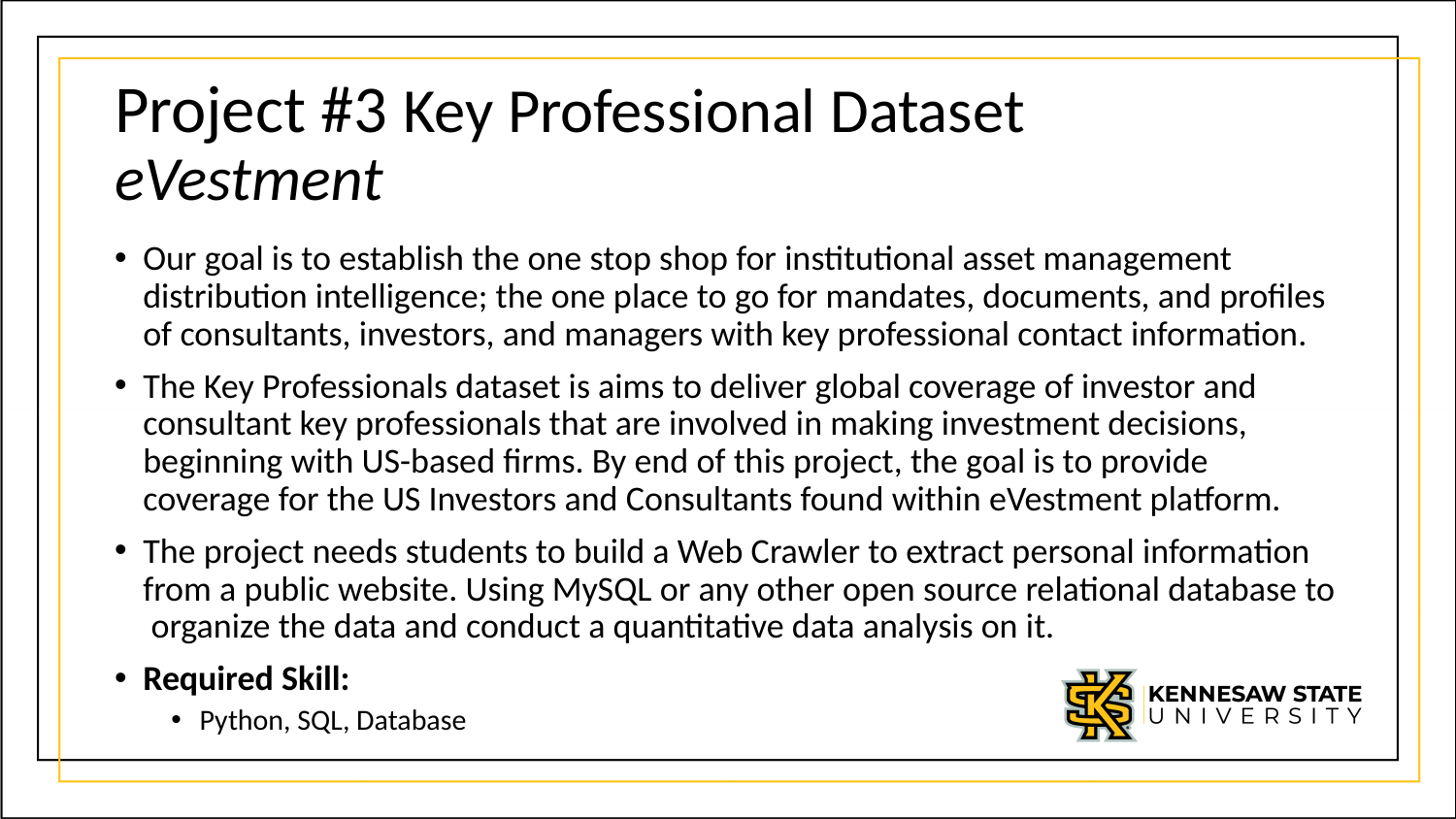

# Project #3 Key Professional Dataset eVestment
Our goal is to establish the one stop shop for institutional asset management distribution intelligence; the one place to go for mandates, documents, and profiles of consultants, investors, and managers with key professional contact information.
The Key Professionals dataset is aims to deliver global coverage of investor and consultant key professionals that are involved in making investment decisions, beginning with US-based firms. By end of this project, the goal is to provide coverage for the US Investors and Consultants found within eVestment platform.
The project needs students to build a Web Crawler to extract personal information from a public website. Using MySQL or any other open source relational database to  organize the data and conduct a quantitative data analysis on it.
Required Skill:
Python, SQL, Database